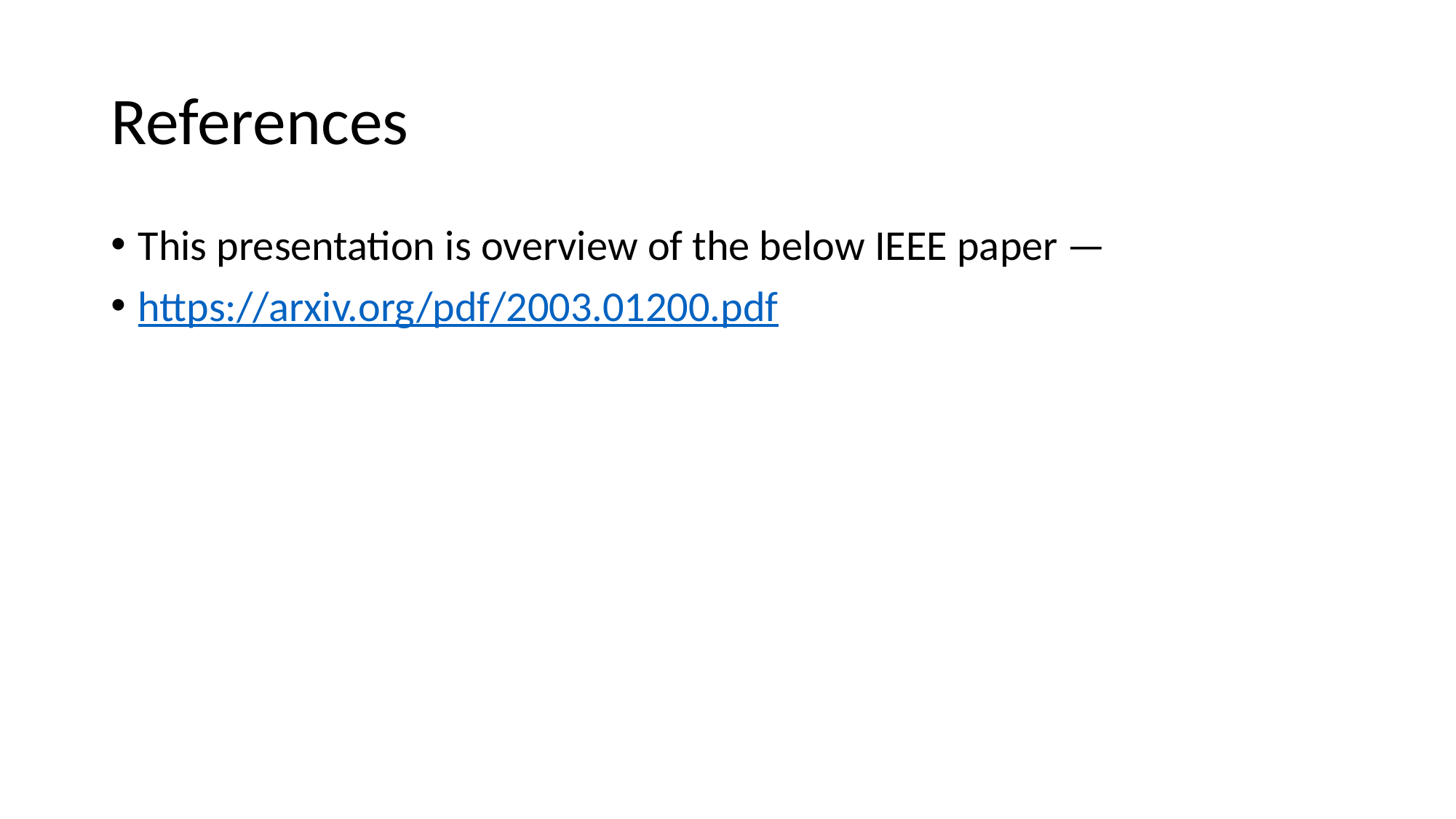

# References
This presentation is overview of the below IEEE paper —
https://arxiv.org/pdf/2003.01200.pdf